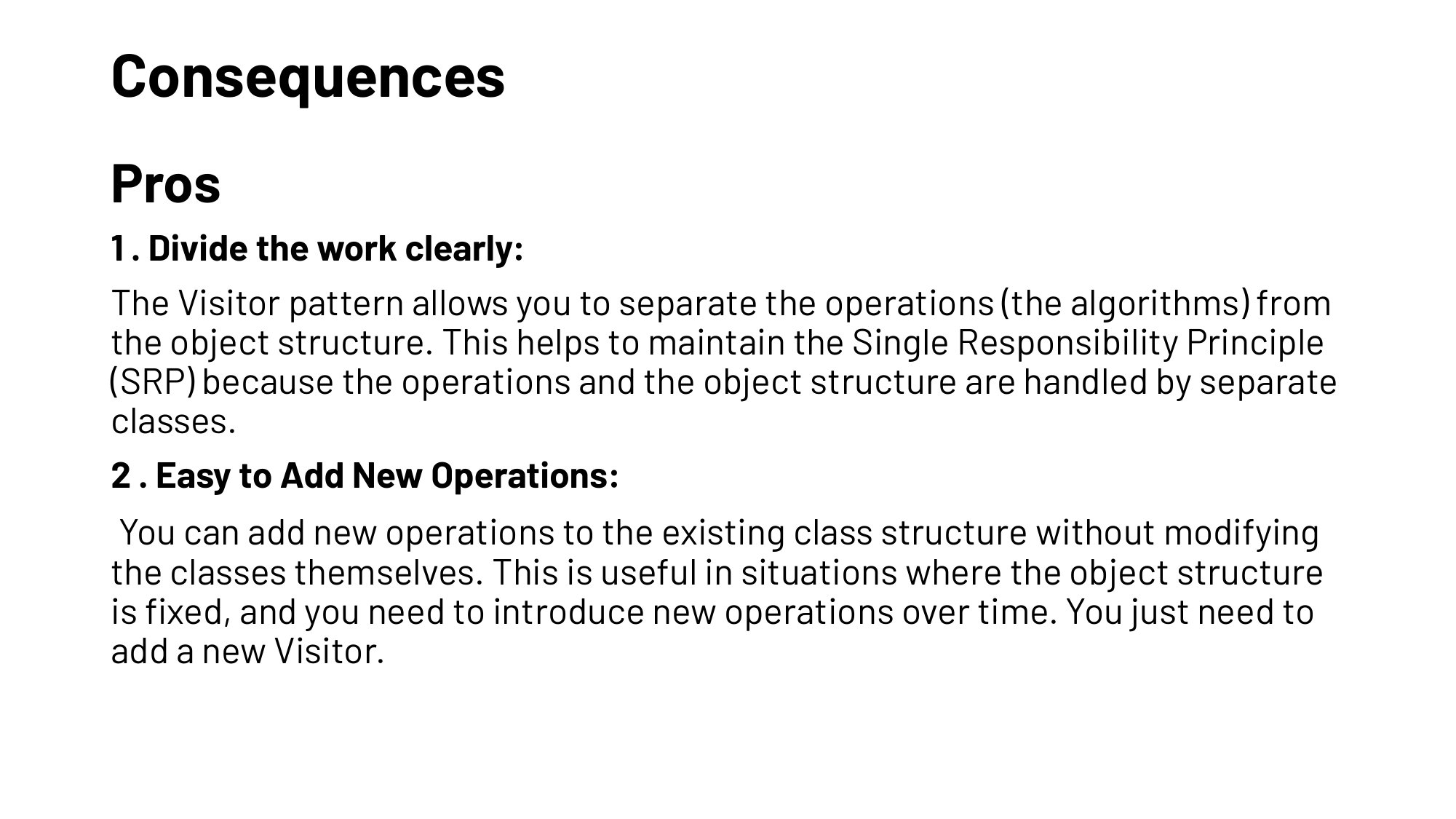

# Consequences
Pros
1 . Divide the work clearly:
The Visitor pattern allows you to separate the operations (the algorithms) from the object structure. This helps to maintain the Single Responsibility Principle (SRP) because the operations and the object structure are handled by separate classes.
2 . Easy to Add New Operations:
 You can add new operations to the existing class structure without modifying the classes themselves. This is useful in situations where the object structure is fixed, and you need to introduce new operations over time. You just need to add a new Visitor.